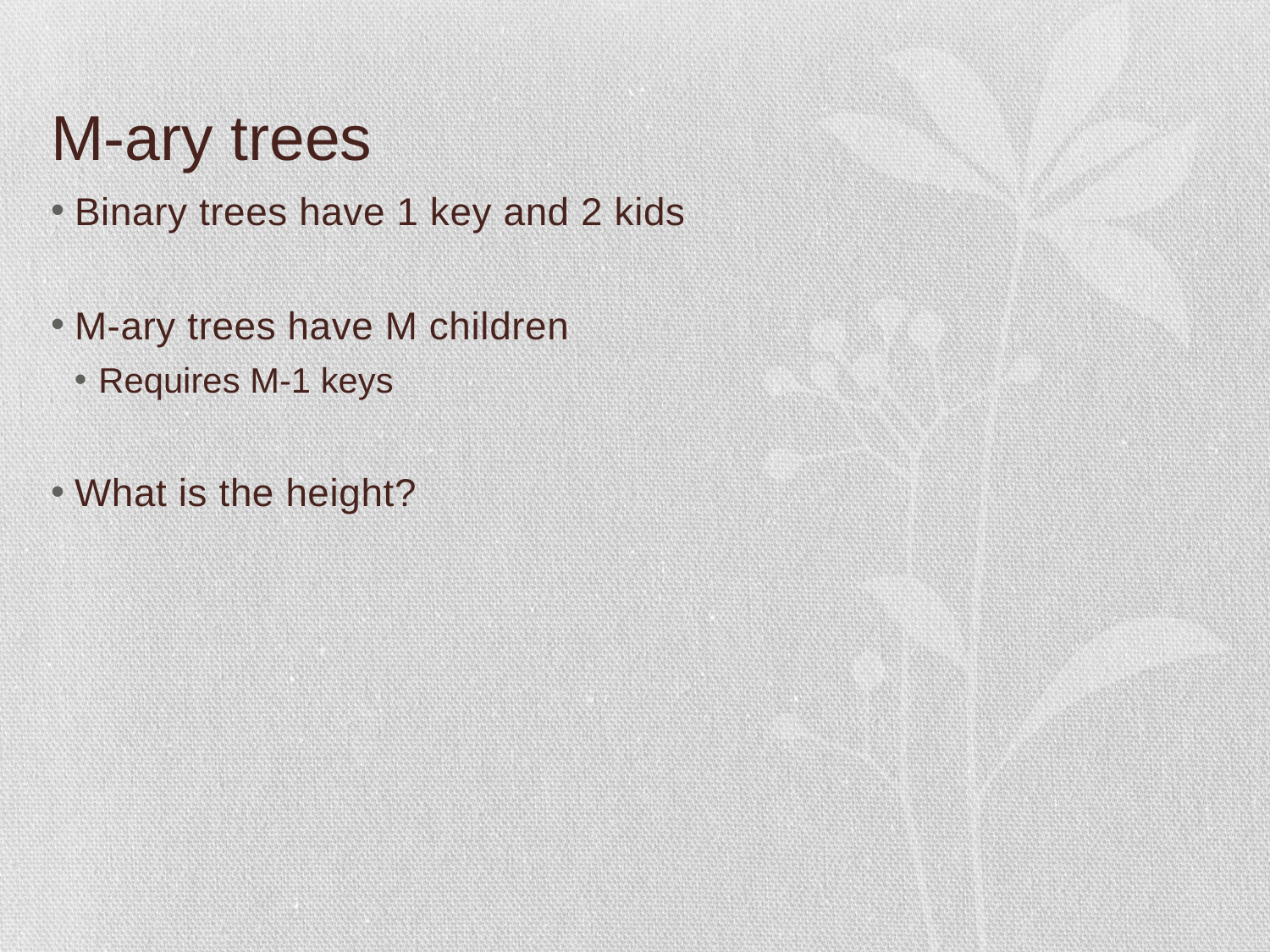

# M-ary trees
Binary trees have 1 key and 2 kids

M-ary trees have M children
Requires M-1 keys

What is the height?